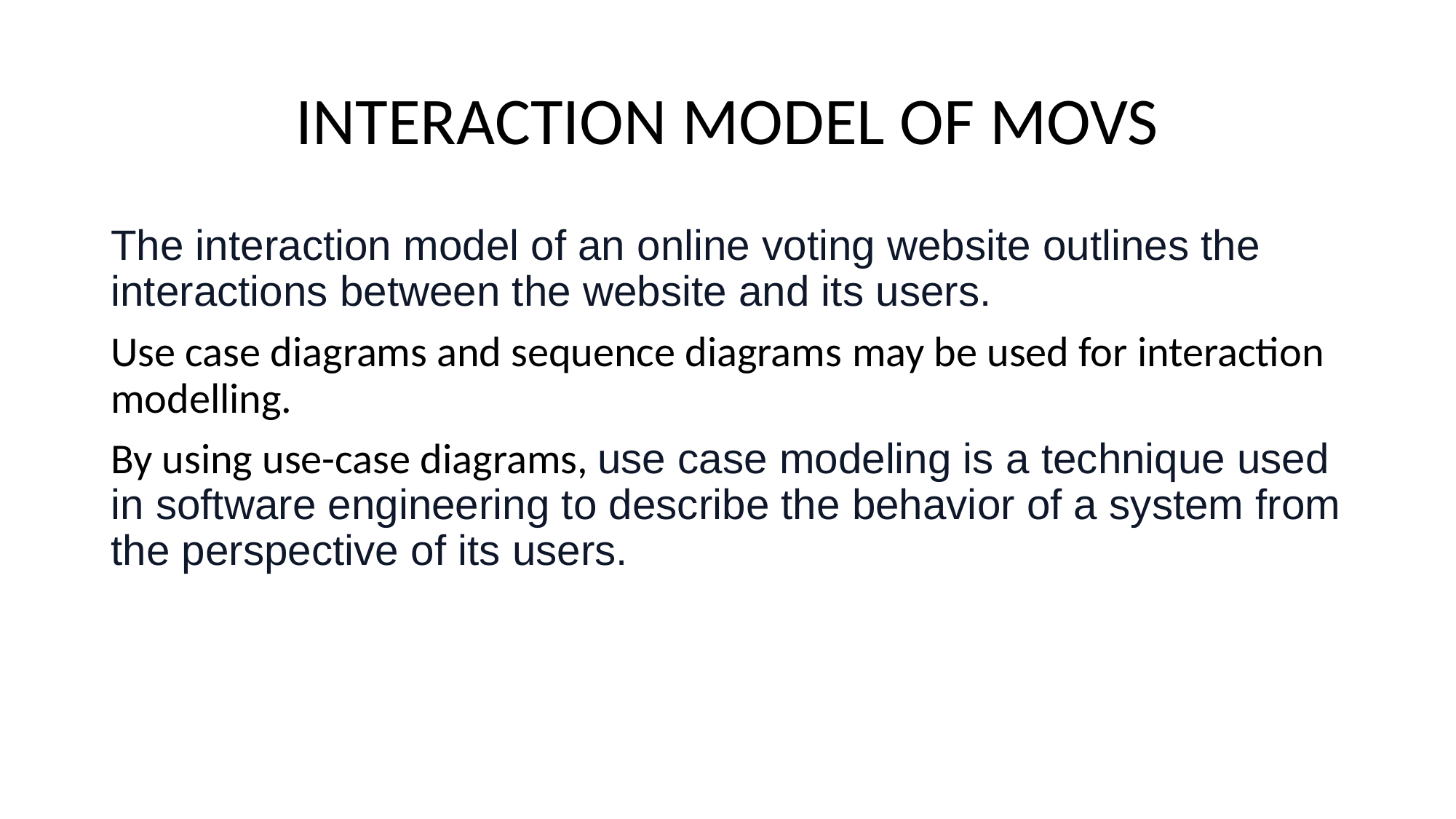

# INTERACTION MODEL OF MOVS
The interaction model of an online voting website outlines the interactions between the website and its users.
Use case diagrams and sequence diagrams may be used for interaction modelling.
By using use-case diagrams, use case modeling is a technique used in software engineering to describe the behavior of a system from the perspective of its users.